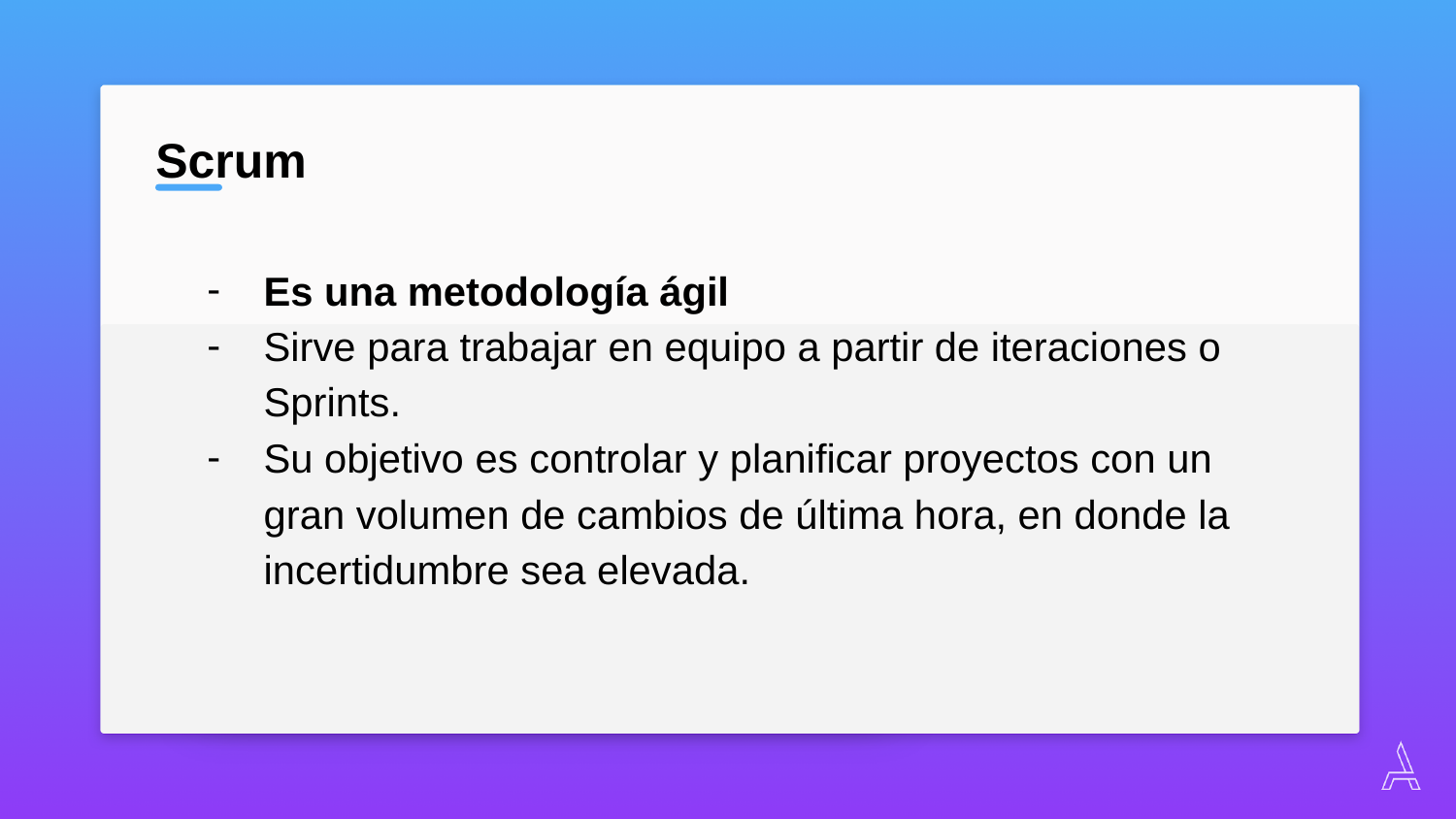

Scrum

Es una metodología ágil
Sirve para trabajar en equipo a partir de iteraciones o Sprints.
Su objetivo es controlar y planificar proyectos con un gran volumen de cambios de última hora, en donde la incertidumbre sea elevada.